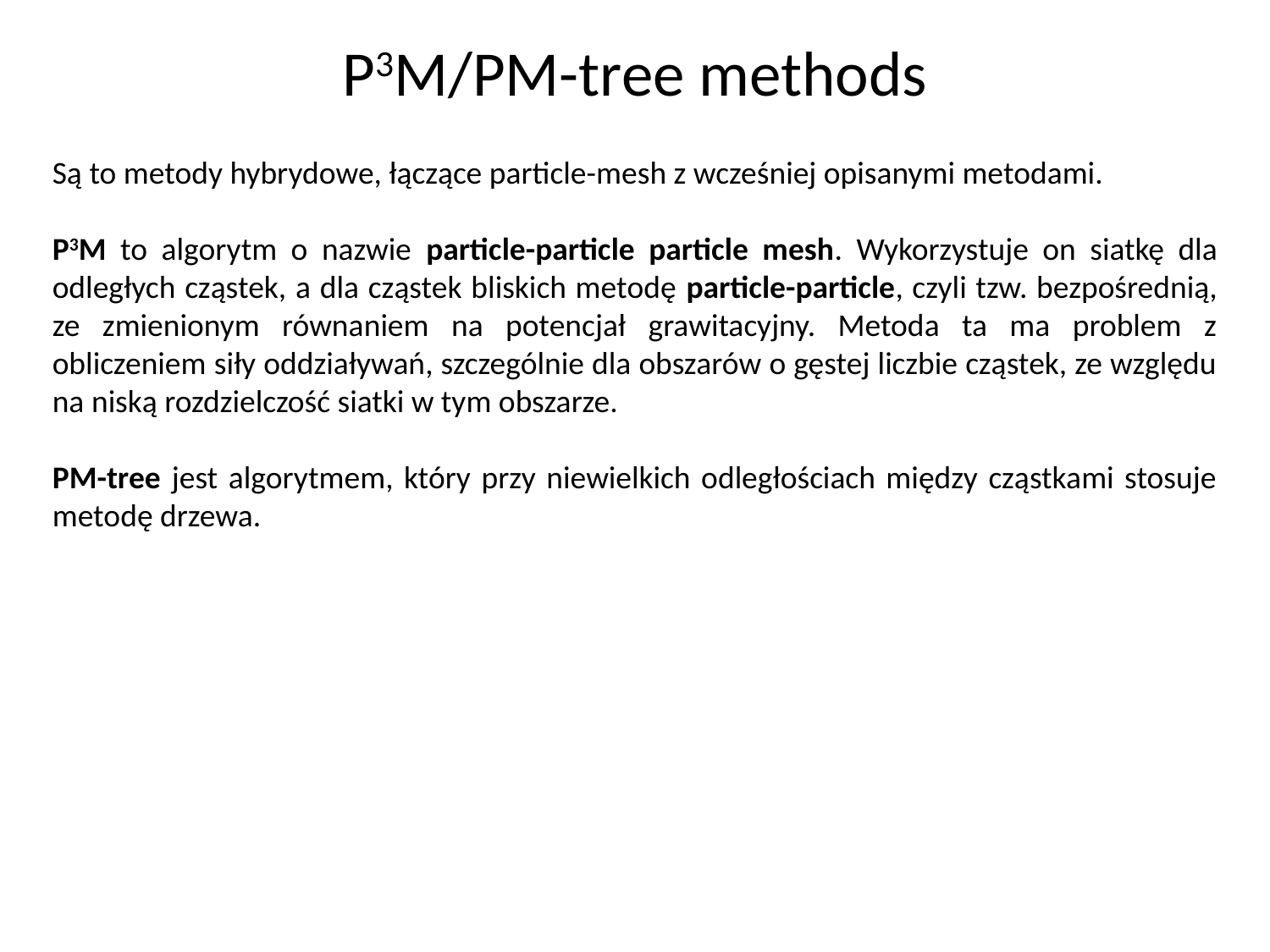

P3M/PM-tree methods
Są to metody hybrydowe, łączące particle-mesh z wcześniej opisanymi metodami.

P3M to algorytm o nazwie particle-particle particle mesh. Wykorzystuje on siatkę dla odległych cząstek, a dla cząstek bliskich metodę particle-particle, czyli tzw. bezpośrednią, ze zmienionym równaniem na potencjał grawitacyjny. Metoda ta ma problem z obliczeniem siły oddziaływań, szczególnie dla obszarów o gęstej liczbie cząstek, ze względu na niską rozdzielczość siatki w tym obszarze.

PM-tree jest algorytmem, który przy niewielkich odległościach między cząstkami stosuje metodę drzewa.